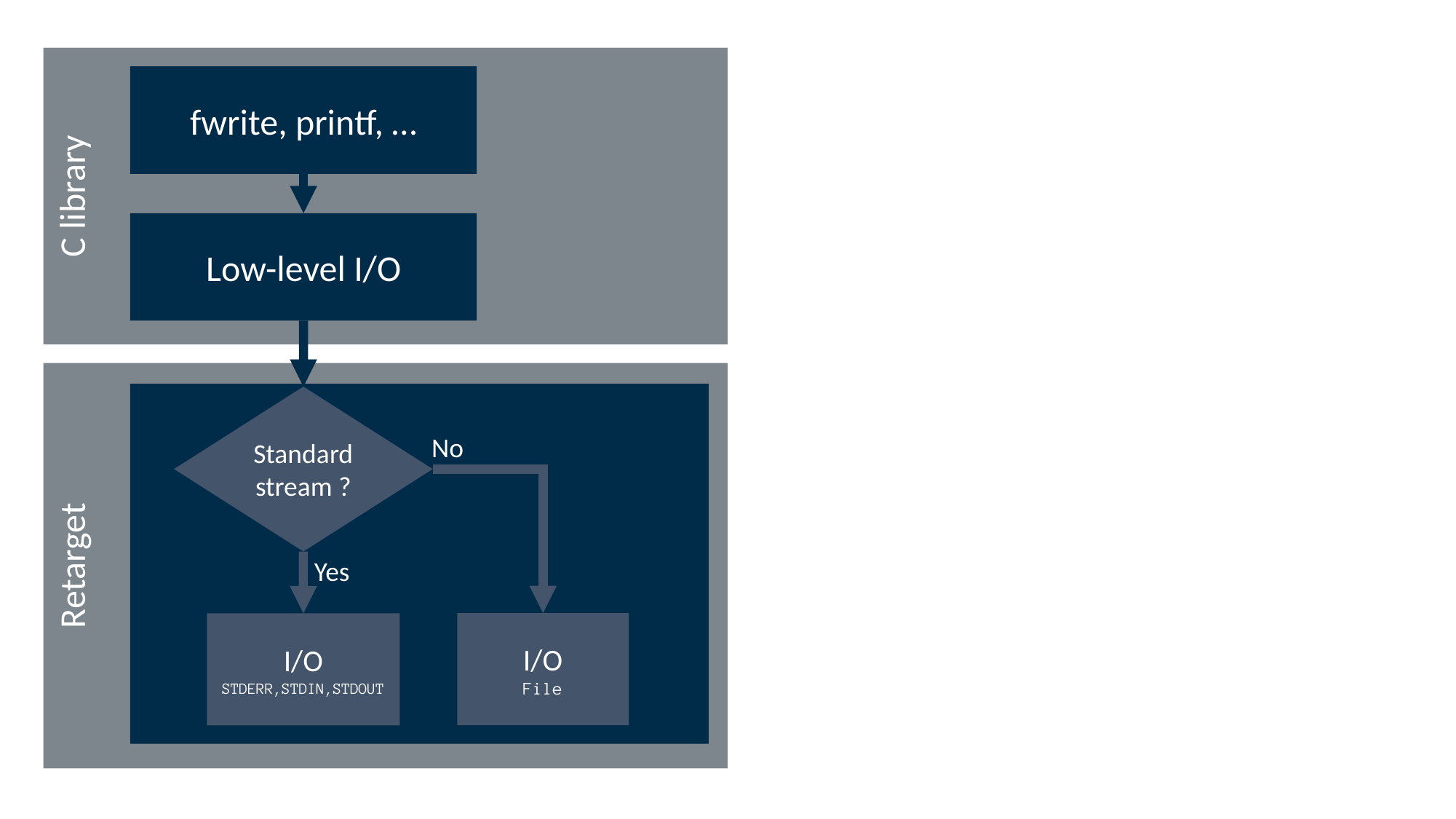

C library
fwrite, printf, …
Low-level I/O
Retarget

Standard stream ?
No
Yes
I/O
File
I/O
STDERR,STDIN,STDOUT